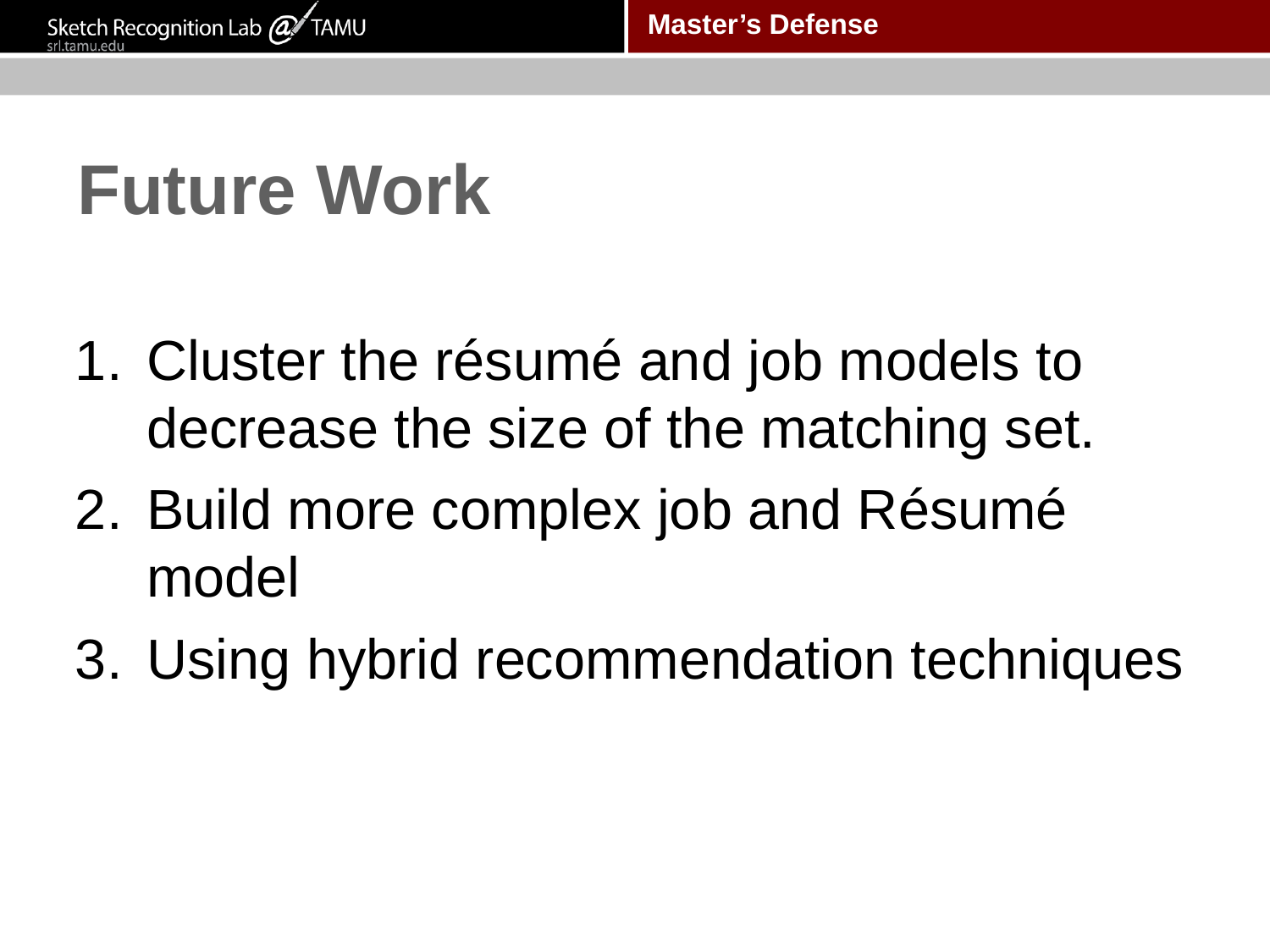

# Future Work
Cluster the résumé and job models to decrease the size of the matching set.
Build more complex job and Résumé model
Using hybrid recommendation techniques